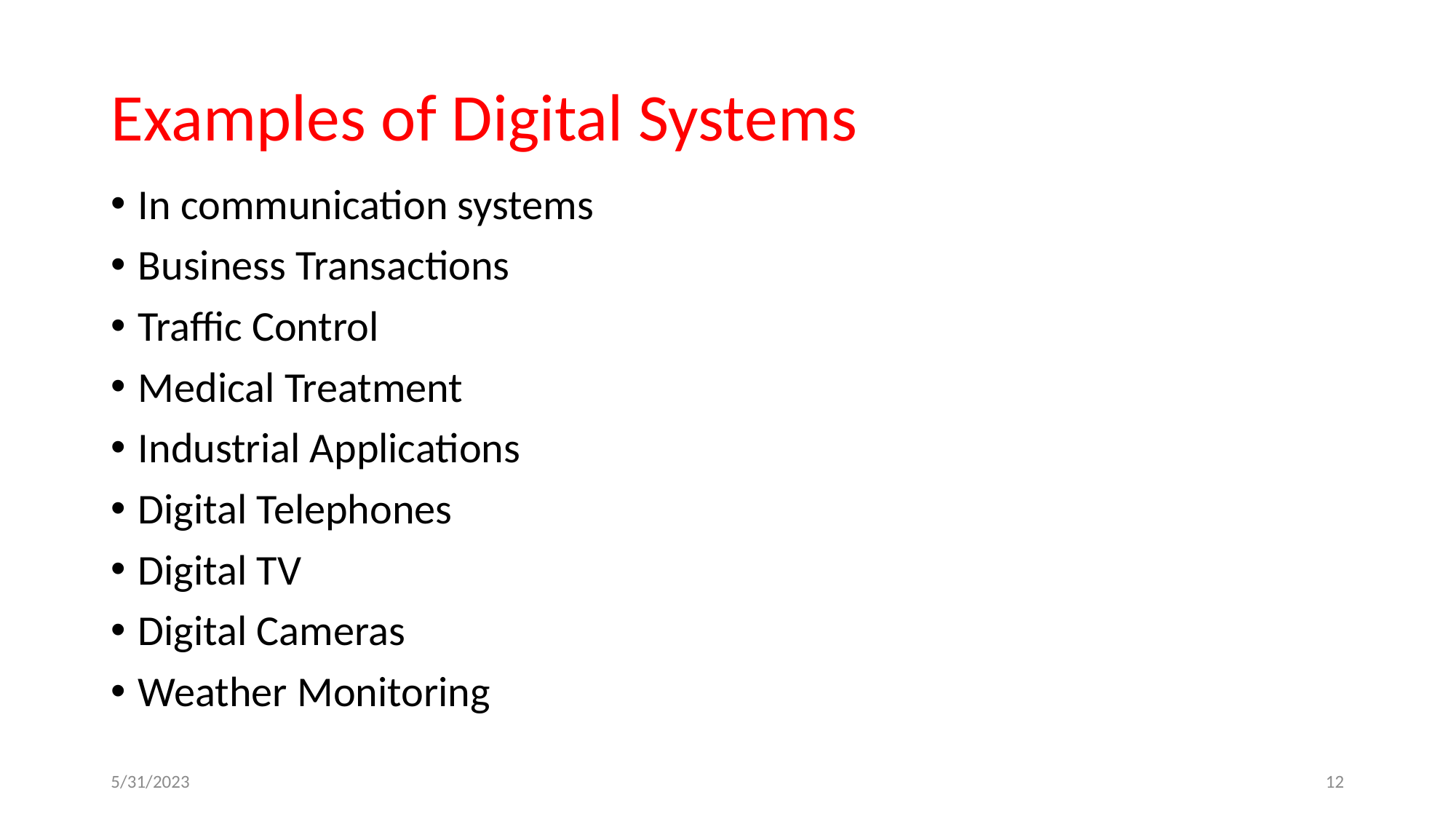

# Examples of Digital Systems
In communication systems
Business Transactions
Traffic Control
Medical Treatment
Industrial Applications
Digital Telephones
Digital TV
Digital Cameras
Weather Monitoring
5/31/2023

12